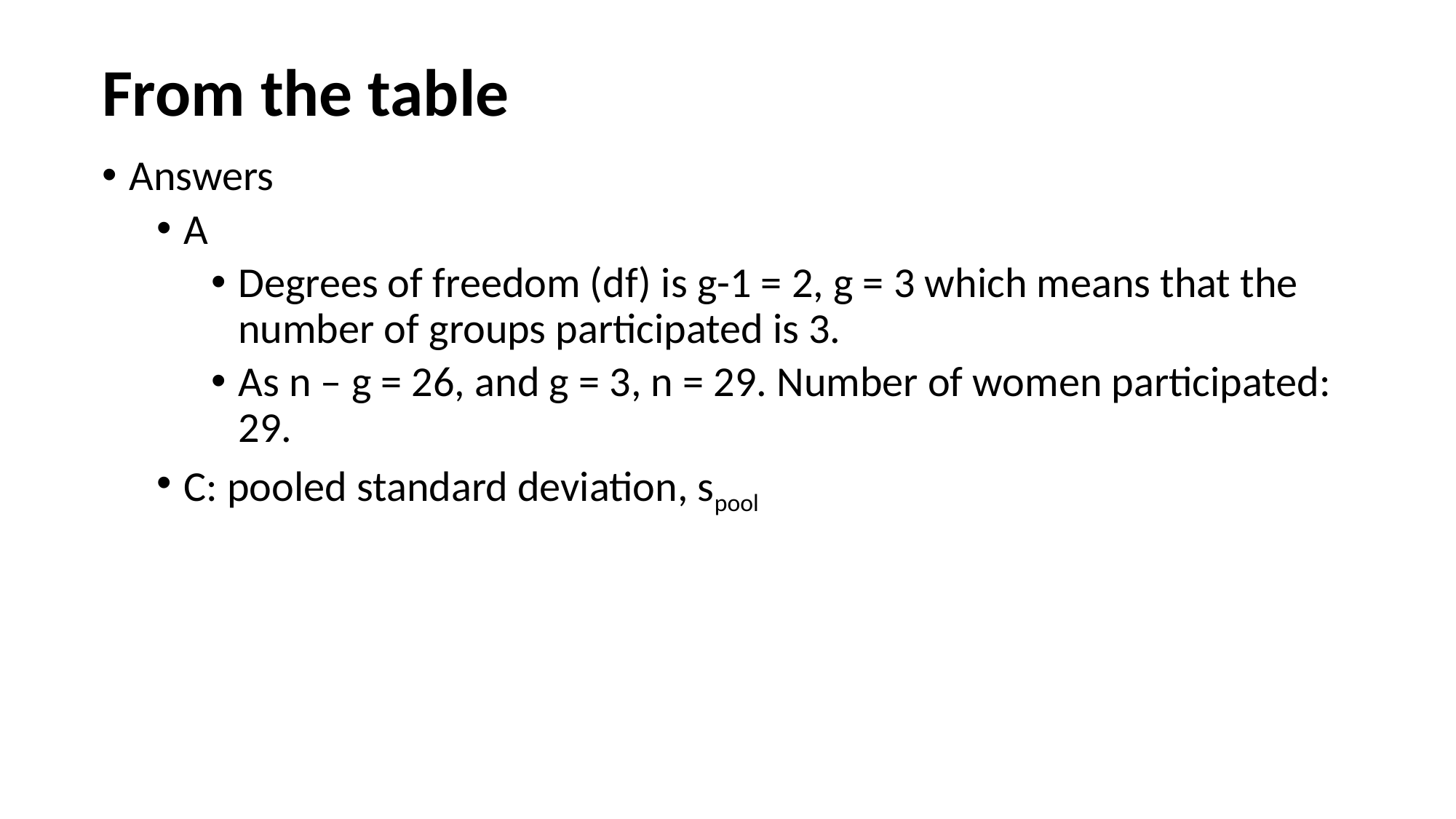

# From the table
Answers
A
Degrees of freedom (df) is g-1 = 2, g = 3 which means that the number of groups participated is 3.
As n – g = 26, and g = 3, n = 29. Number of women participated: 29.
C: pooled standard deviation, spool